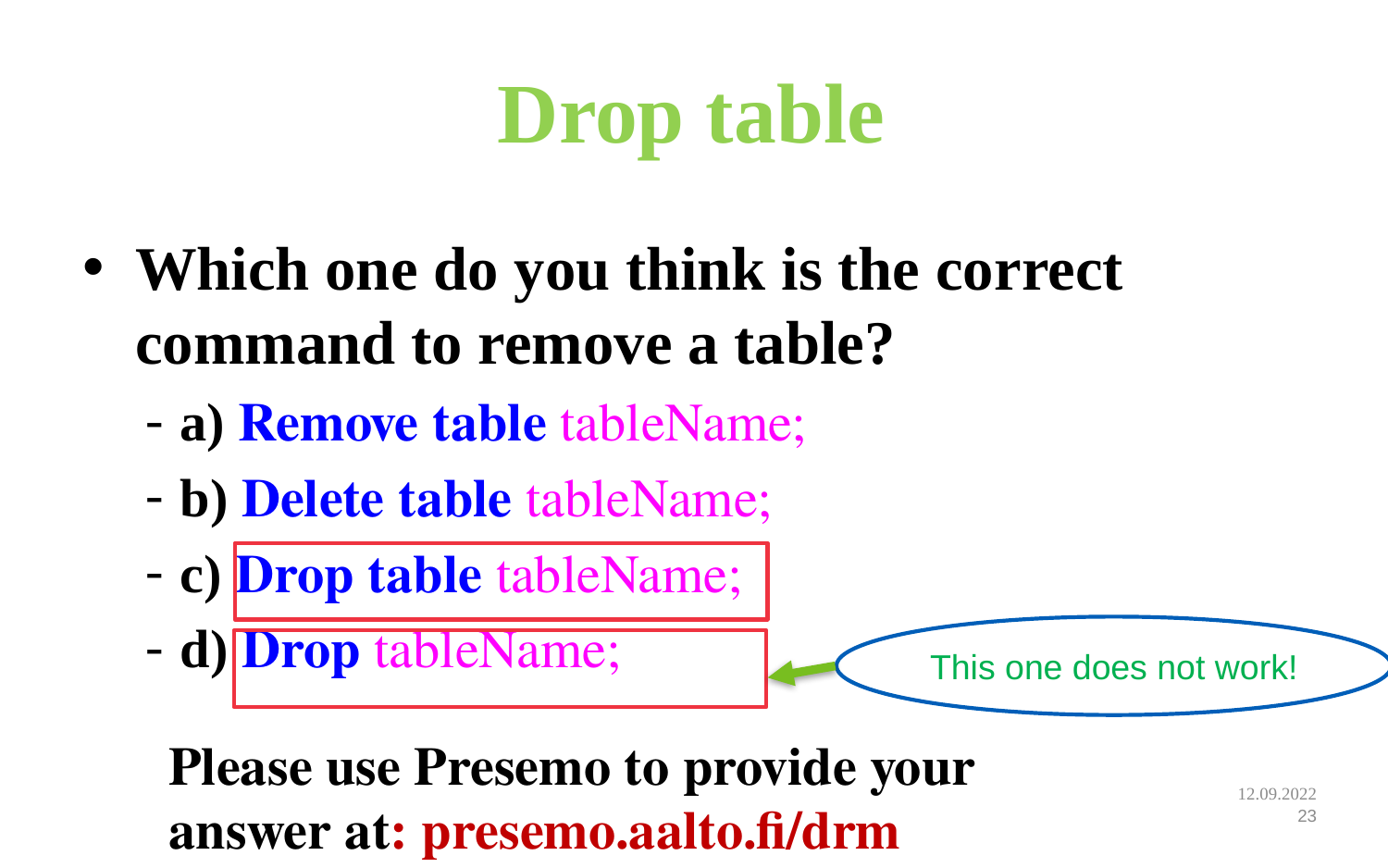

# Drop table
Which one do you think is the correct command to remove a table?
a) Remove table tableName;
b) Delete table tableName;
c) Drop table tableName;
d) Drop tableName;

This one does not work!

Please use Presemo to provide your answer at: presemo.aalto.fi/drm
12.09.2022
23